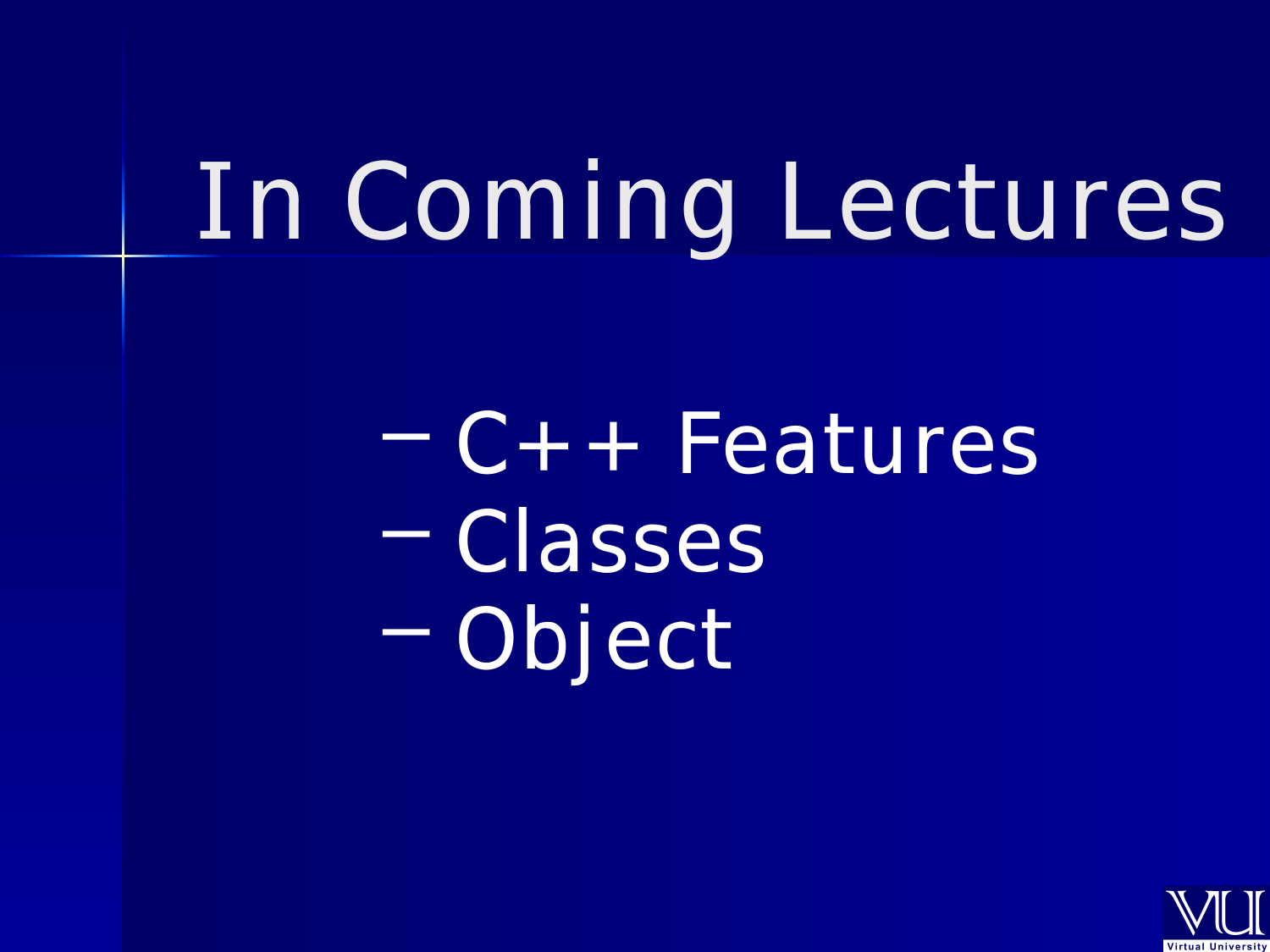

# In Coming Lectures
C++ Features
Classes
Object